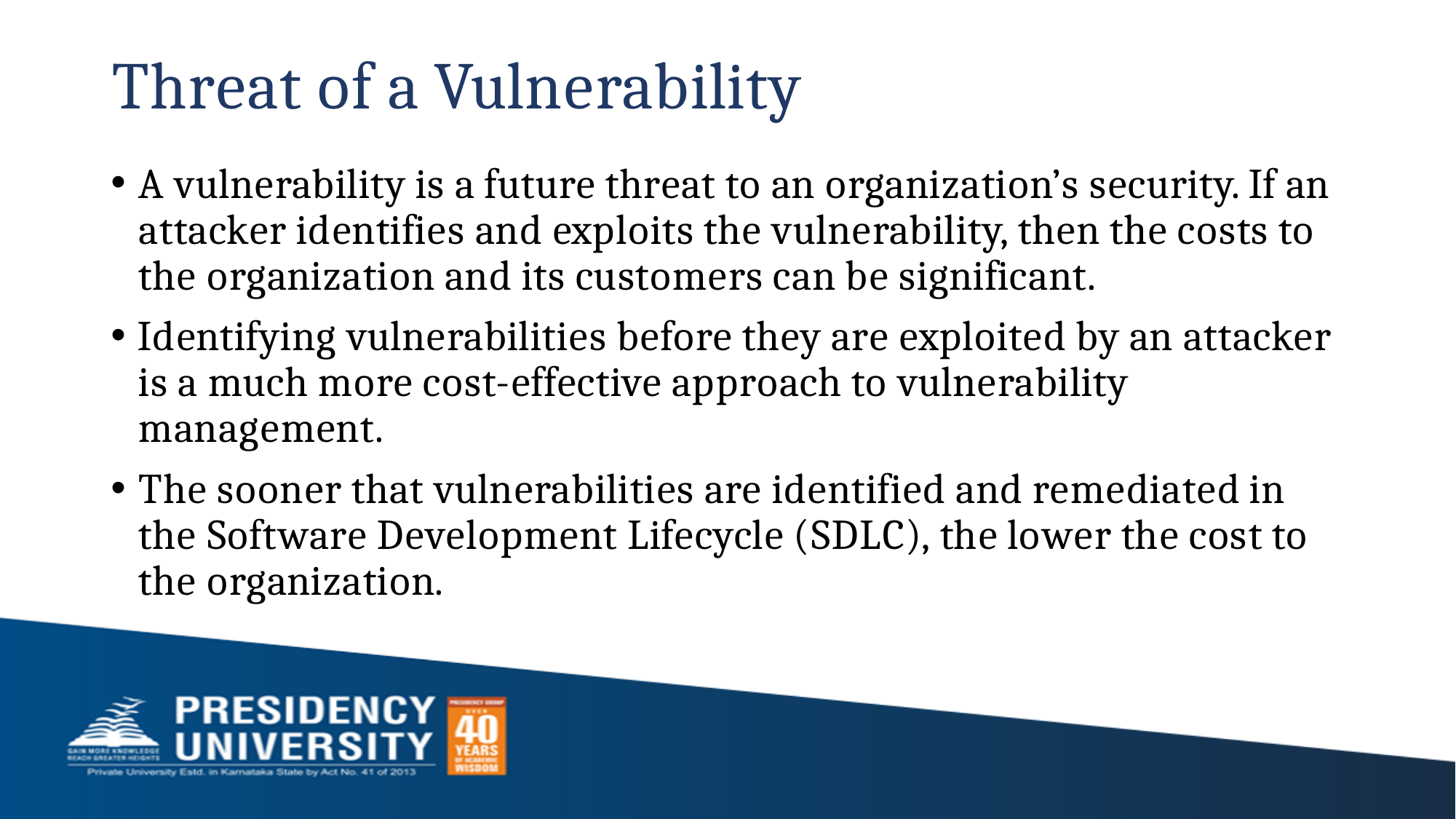

# Threat of a Vulnerability
A vulnerability is a future threat to an organization’s security. If an attacker identifies and exploits the vulnerability, then the costs to the organization and its customers can be significant.
Identifying vulnerabilities before they are exploited by an attacker is a much more cost-effective approach to vulnerability management.
The sooner that vulnerabilities are identified and remediated in the Software Development Lifecycle (SDLC), the lower the cost to the organization.